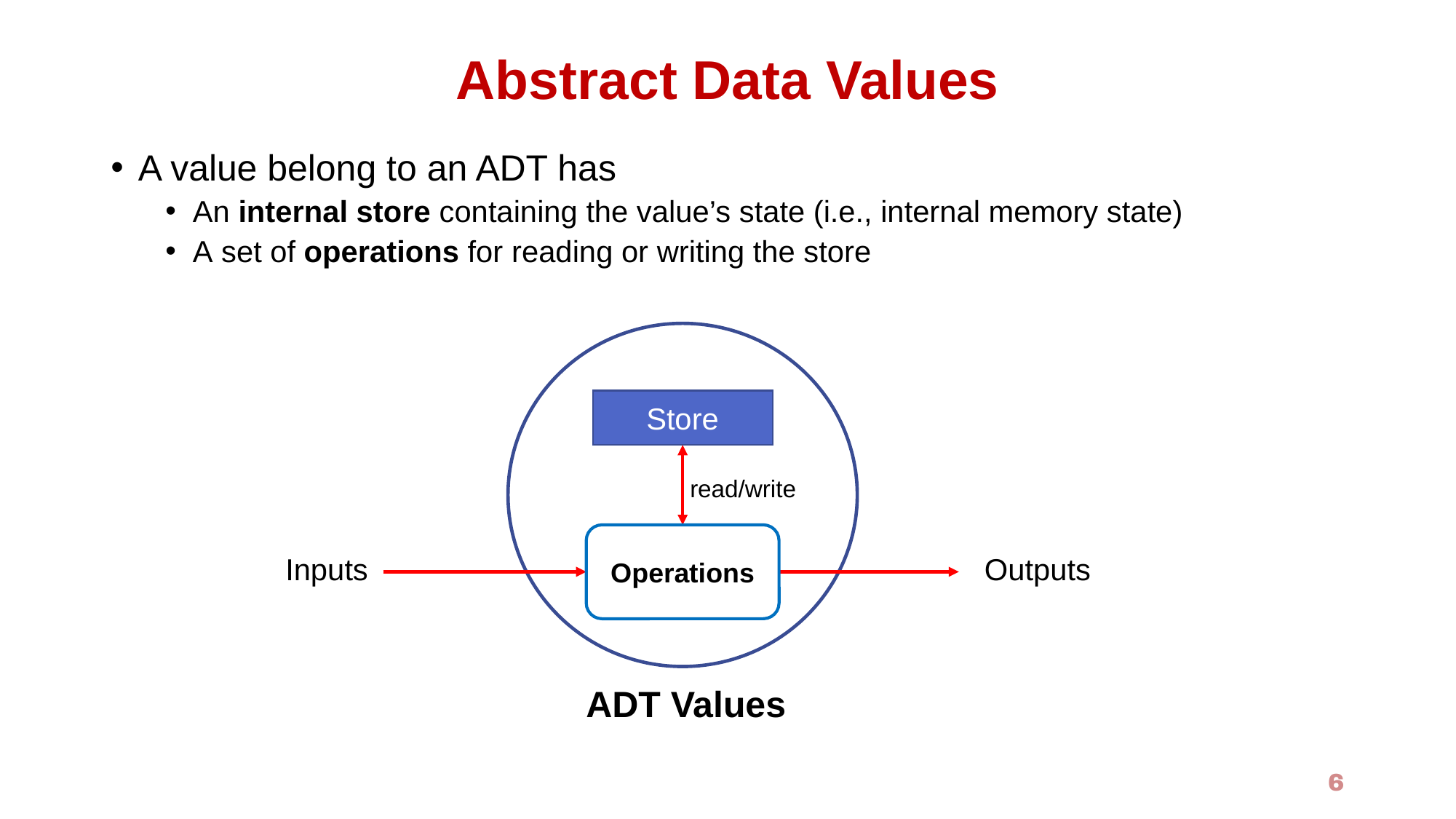

# Abstract Data Values
A value belong to an ADT has
An internal store containing the value’s state (i.e., internal memory state)
A set of operations for reading or writing the store

Store
read/write
Operations
Inputs
Outputs
ADT Values
6